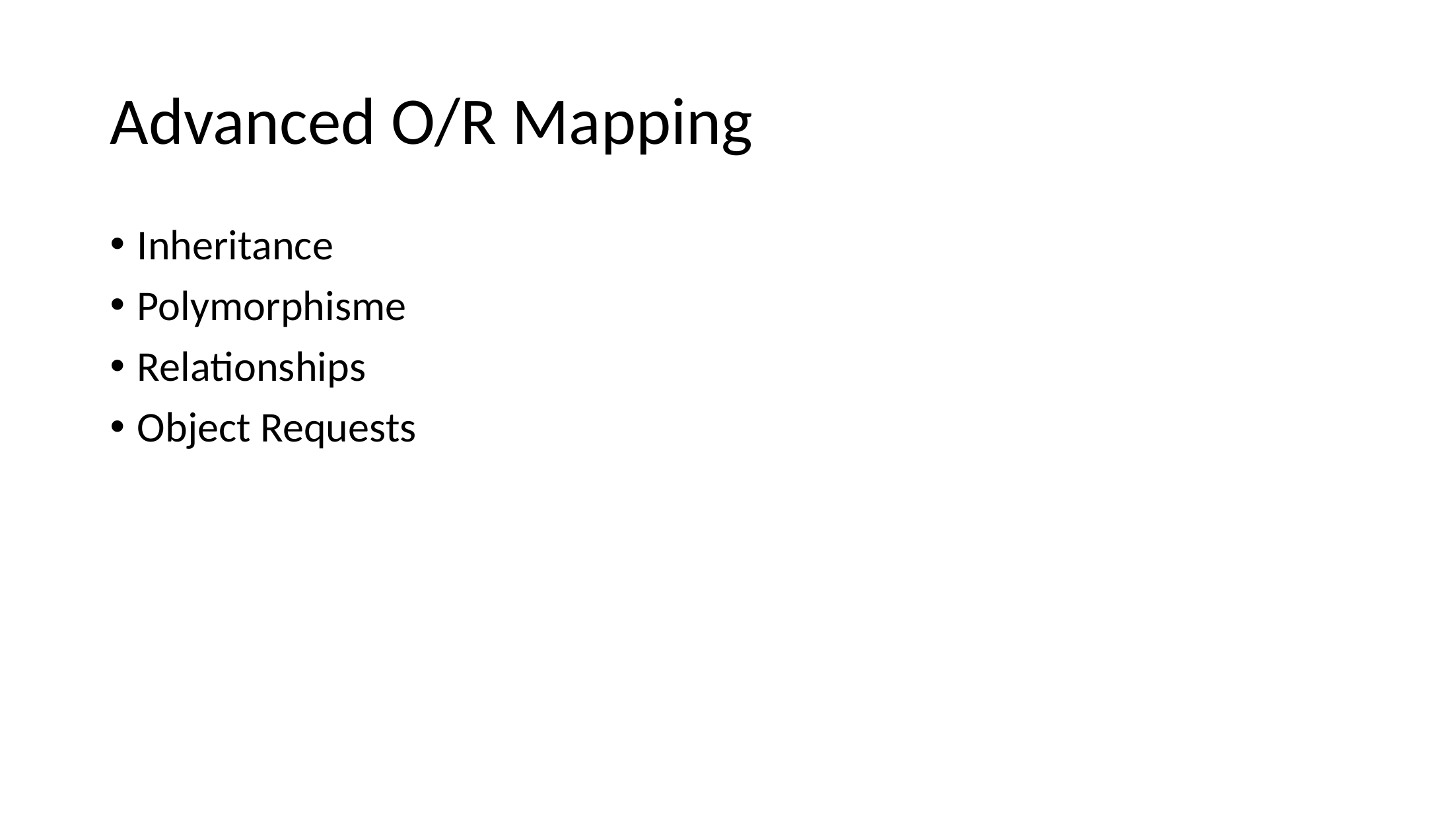

# Advanced O/R Mapping
Inheritance
Polymorphisme
Relationships
Object Requests